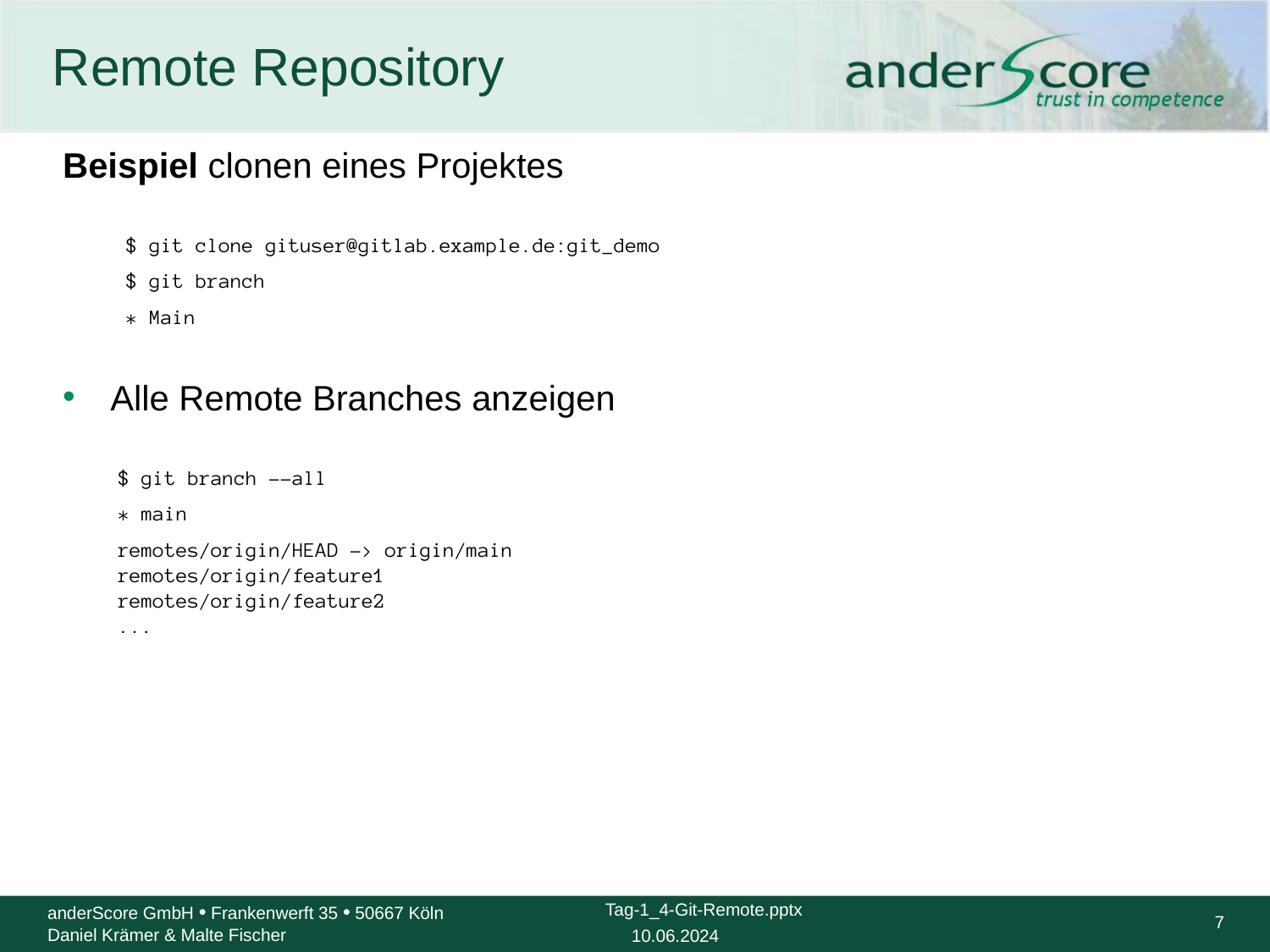

# Remote Repository
Beispiel clonen eines Projektes

$ git clone gituser@gitlab.example.de:git_demo
$ git branch
* Main

Alle Remote Branches anzeigen

$ git branch --all
* main
remotes/origin/HEAD -> origin/main
remotes/origin/feature1
remotes/origin/feature2
...